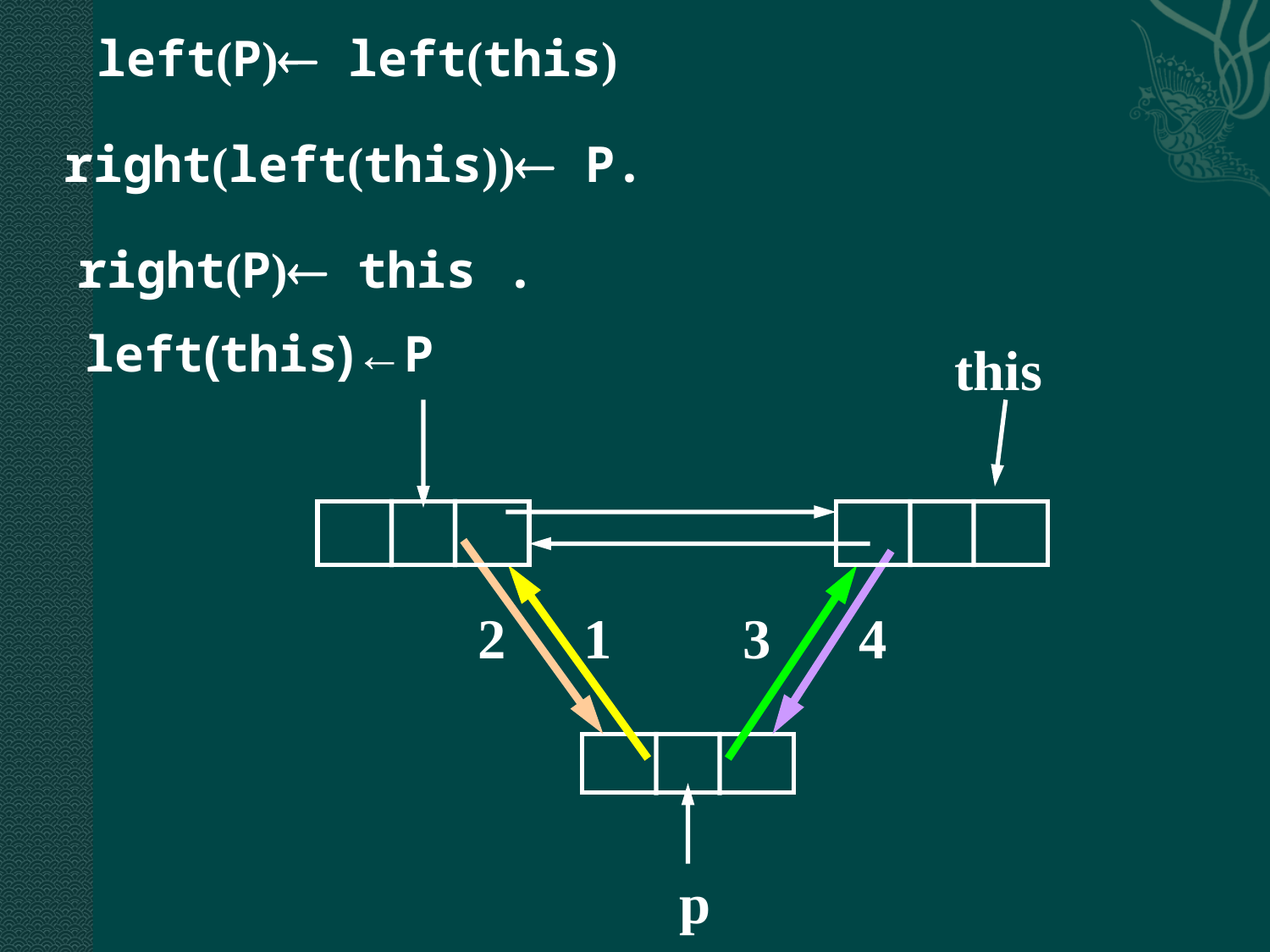

left(P)← left(this)
right(left(this))← P.
right(P)← this .
left(this)←P
this

2

4

1

3

p